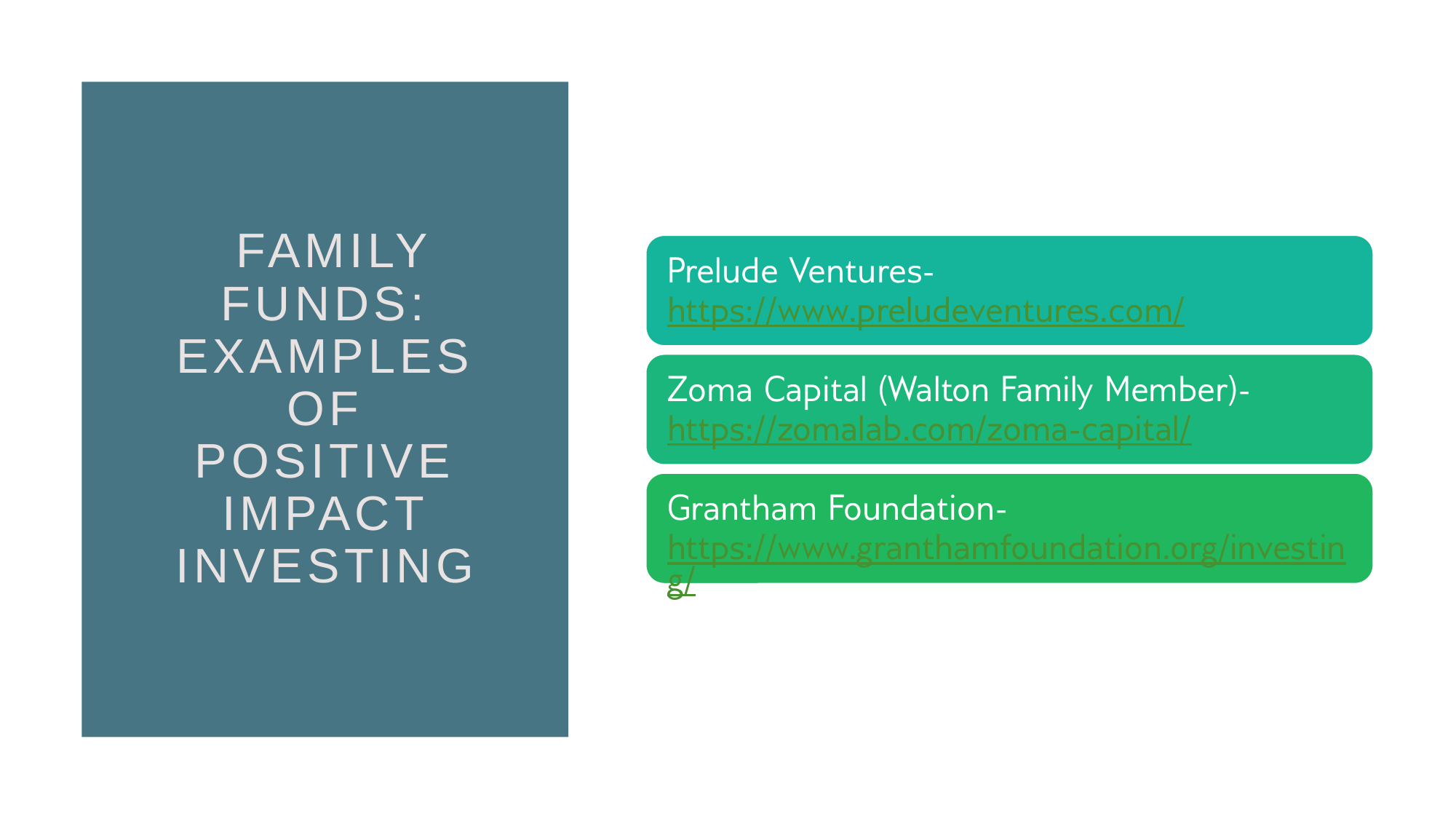

Prelude Ventures- https://www.preludeventures.com/
Zoma Capital (Walton Family Member)- https://zomalab.com/zoma-capital/
Grantham Foundation- https://www.granthamfoundation.org/investing/
# Family Funds: Examples of Positive Impact Investing